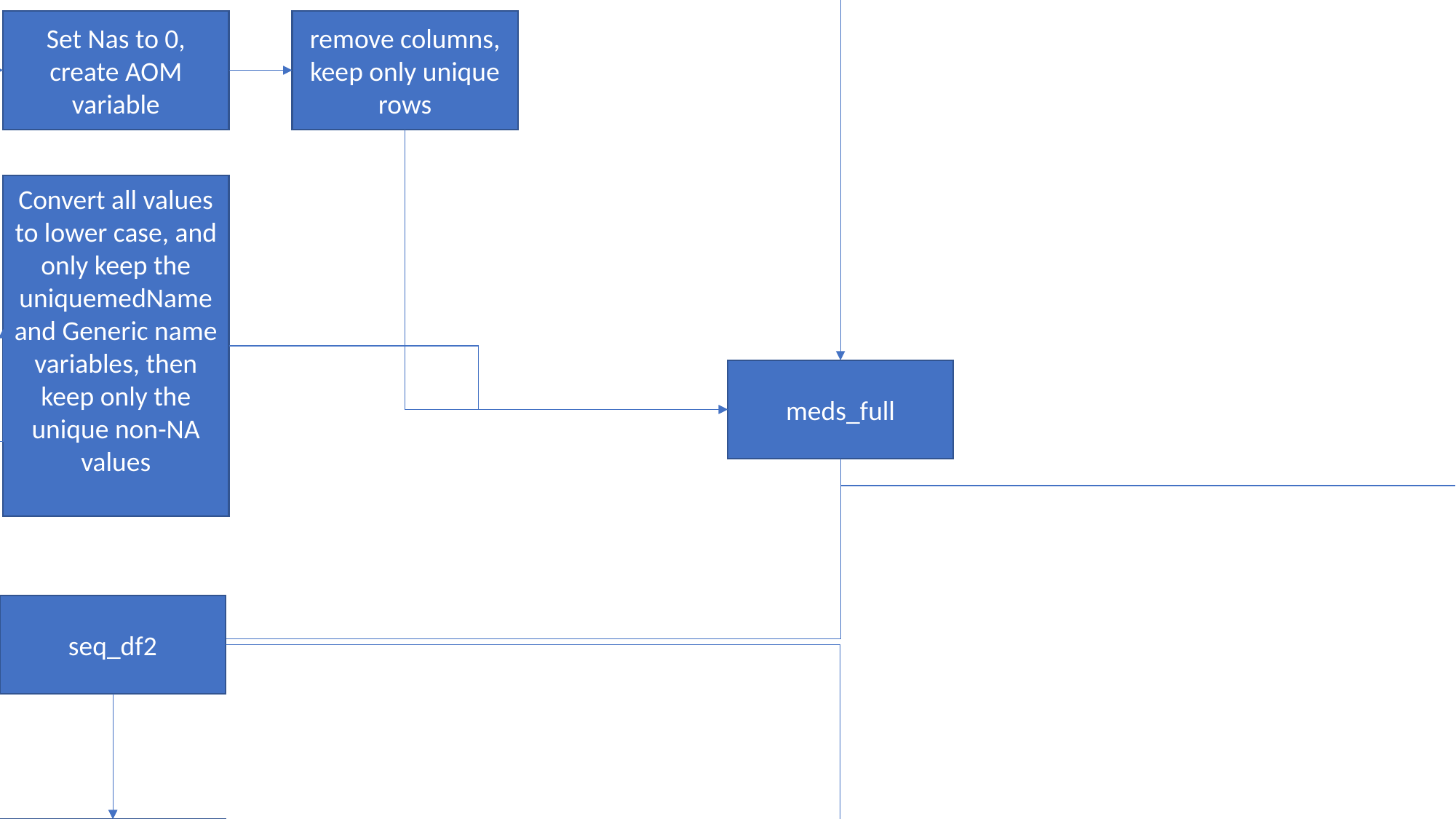

meds_sub
subset of meds
filtered for ActiveMed == Y
meds compass table
meds dataframe in R
remove columns, keep only unique rows
Set Nas to 0,
create AOM variable
meds_ref (sheet in medications.xlsx)
Convert all values to lower case, and only keep the uniquemedName and Generic name variables, then keep only the unique non-NA values

medications .xlsx files in working files directory
meds_list
(sheet in medications.xlsx)
meds_full
filter for the date window, remove ordered data, get unique values and arrange by patient id
med_counts
med_counts_bymeds
seq_df2
meds_AOM, filtered for AOM == 1, merged with unique seq_df2
filter for only the unique combinations of patient, index date, and med name
seq_df2,
merge btwn seq_df2 and meds_count results in adding two new columns
that count the number of meds that a patient is taking that caus weigh gain or weight loss
meds_AOM, merged with unique seq_df2 combinations of patient iD and cohort